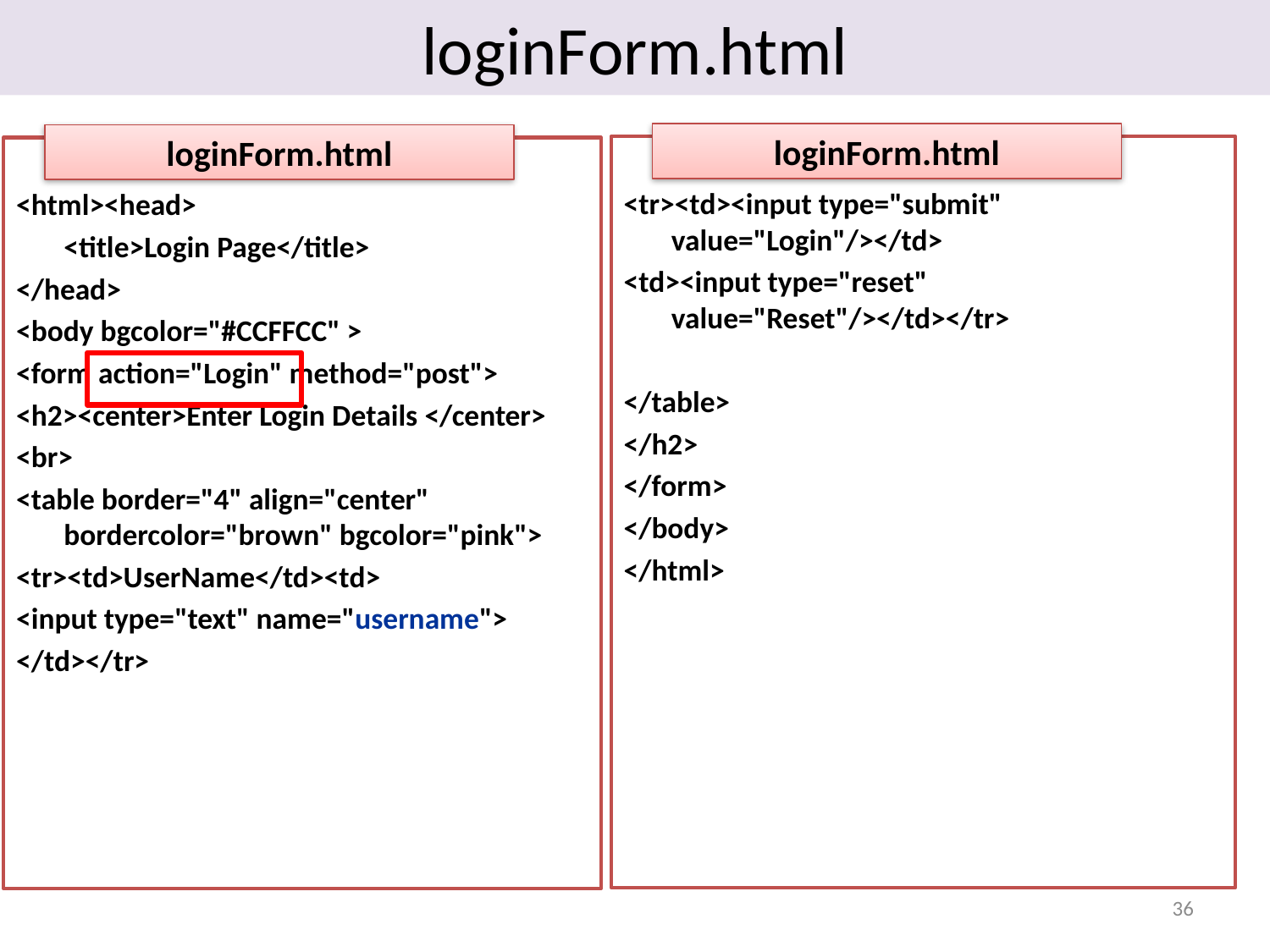

# loginForm.html
loginForm.html
loginForm.html

<tr><td><input type="submit" value="Login"/></td>
<td><input type="reset" value="Reset"/></td></tr>

</table>
</h2>
</form>
</body>
</html>

<html><head>
	<title>Login Page</title>
</head>
<body bgcolor="#CCFFCC" >
<form action="Login" method="post">
<h2><center>Enter Login Details </center>
<br>
<table border="4" align="center" bordercolor="brown" bgcolor="pink">
<tr><td>UserName</td><td>
<input type="text" name="username">
</td></tr>

36